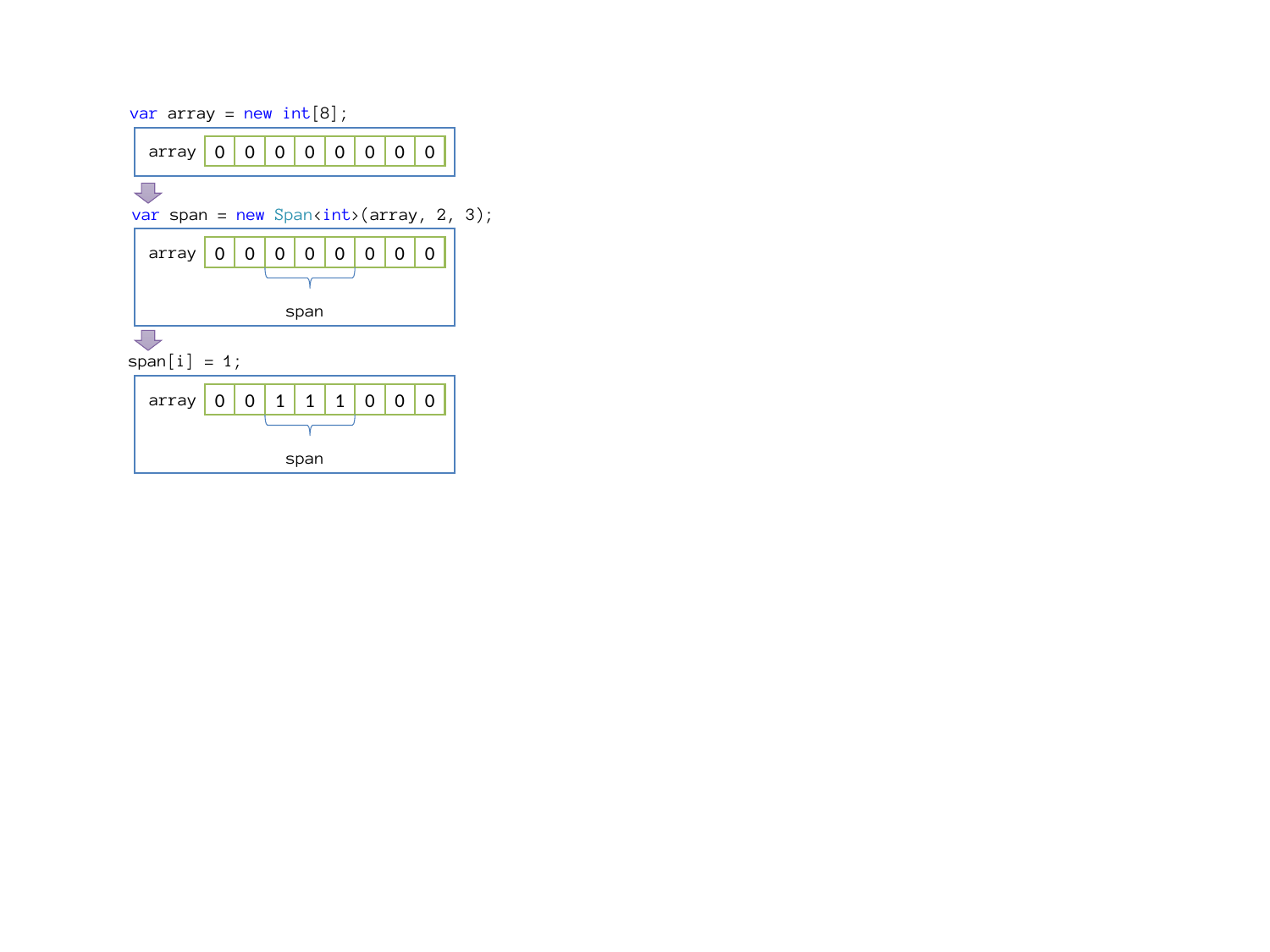

var array = new int[8];

array
0
0
0
0
0
0
0
0

var span = new Span<int>(array, 2, 3);

array
0
0
0
0
0
0
0
0
span

span[i] = 1;

array
0
0
1
1
1
0
0
0
span